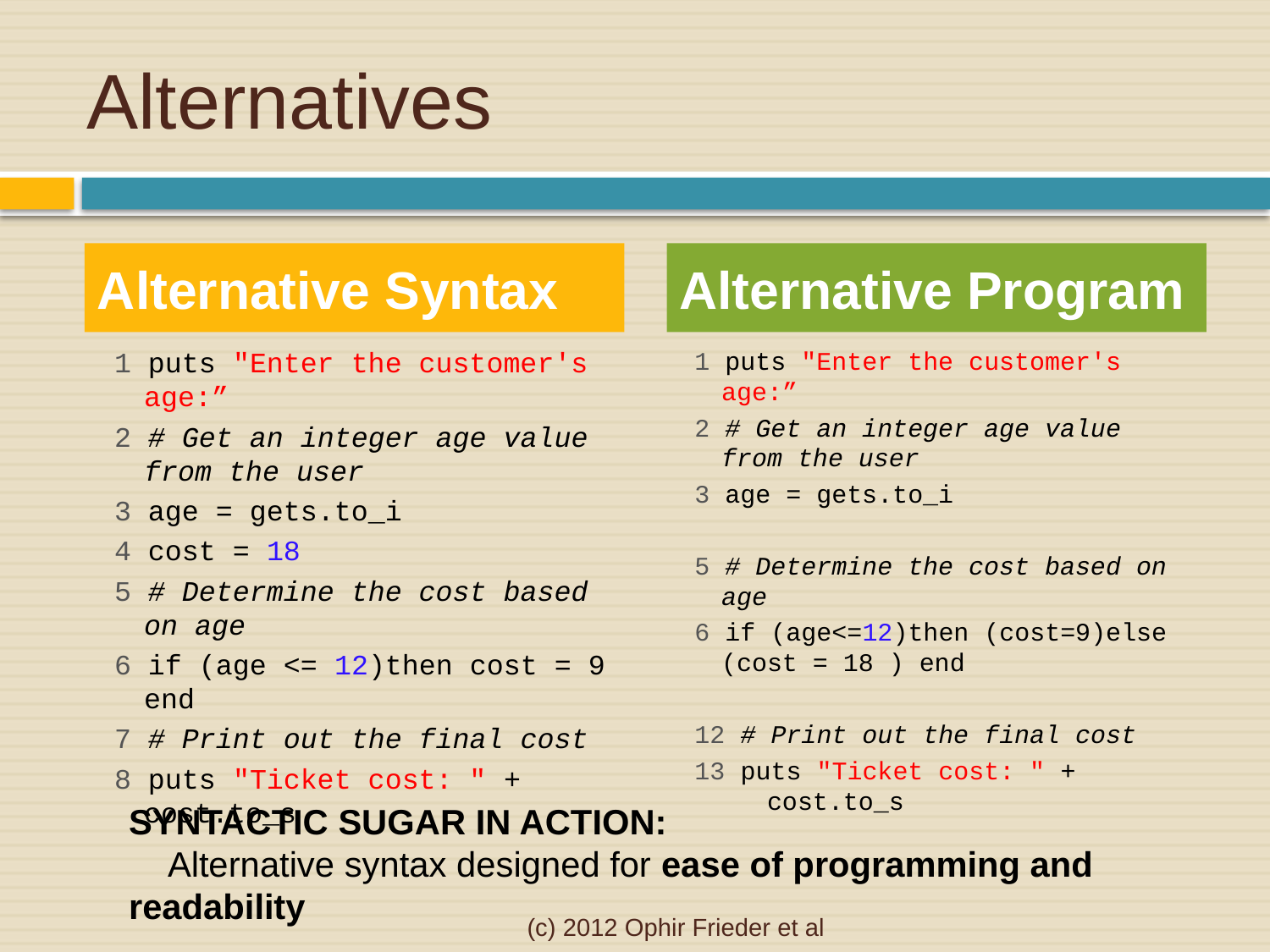

# Alternatives
Alternative Syntax
Alternative Program
 1 puts "Enter the customer's age:”
 2 # Get an integer age value from the user
 3 age = gets.to_i
 4 cost = 18
 5 # Determine the cost based on age
 6 if (age <= 12)then cost = 9 end
 7 # Print out the final cost
 8 puts "Ticket cost: " + cost.to_s
 1 puts "Enter the customer's age:”
 2 # Get an integer age value from the user
 3 age = gets.to_i

 5 # Determine the cost based on age
 6 if (age<=12)then (cost=9)else (cost = 18 ) end

 12 # Print out the final cost
 13 puts "Ticket cost: " +           cost.to_s

SYNTACTIC SUGAR IN ACTION:
    Alternative syntax designed for ease of programming and readability
(c) 2012 Ophir Frieder et al